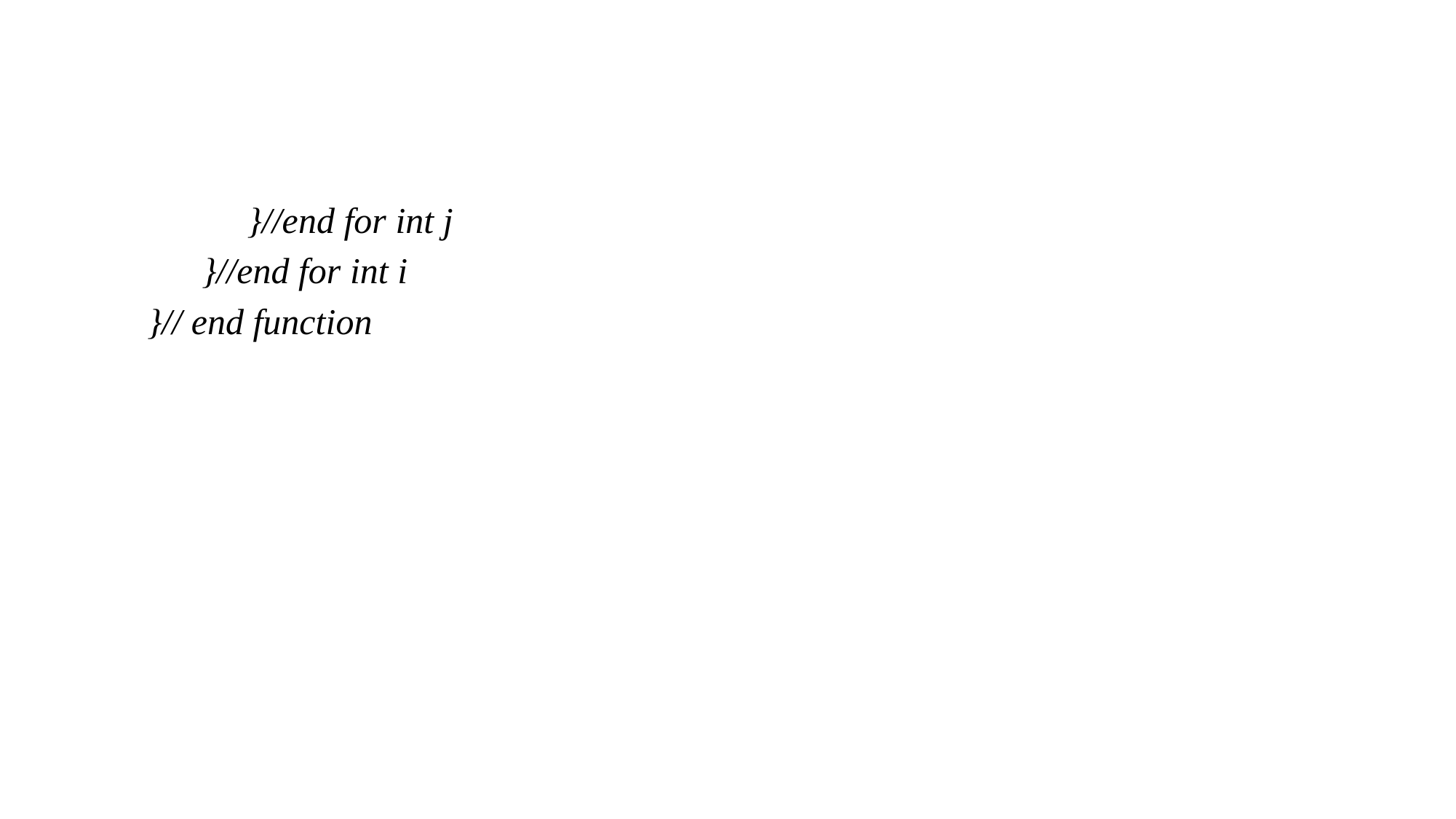

#
            }//end for int j
       }//end for int i
 }// end function